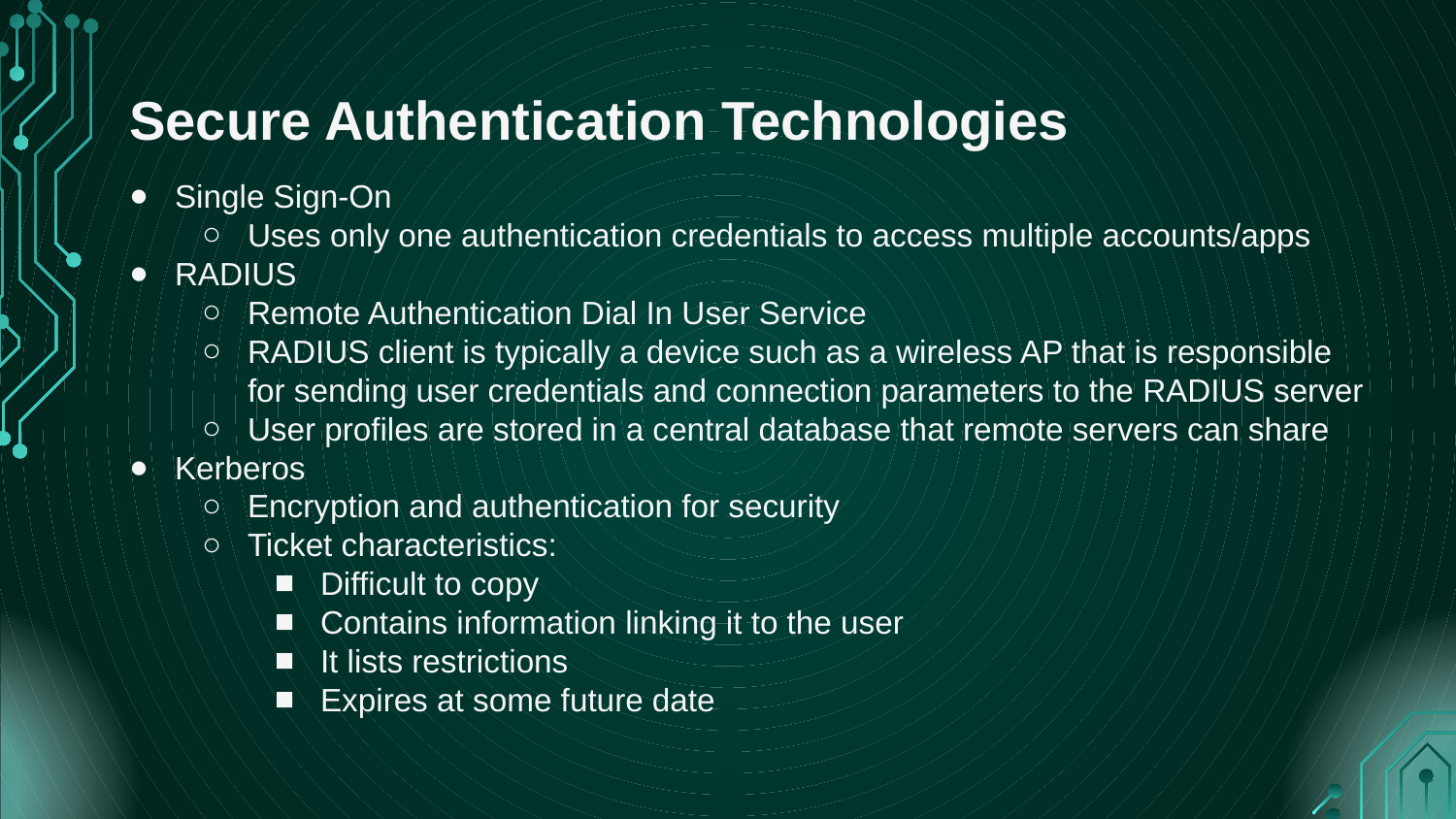

# Secure Authentication Technologies
Single Sign-On
Uses only one authentication credentials to access multiple accounts/apps
RADIUS
Remote Authentication Dial In User Service
RADIUS client is typically a device such as a wireless AP that is responsible for sending user credentials and connection parameters to the RADIUS server
User profiles are stored in a central database that remote servers can share
Kerberos
Encryption and authentication for security
Ticket characteristics:
Difficult to copy
Contains information linking it to the user
It lists restrictions
Expires at some future date